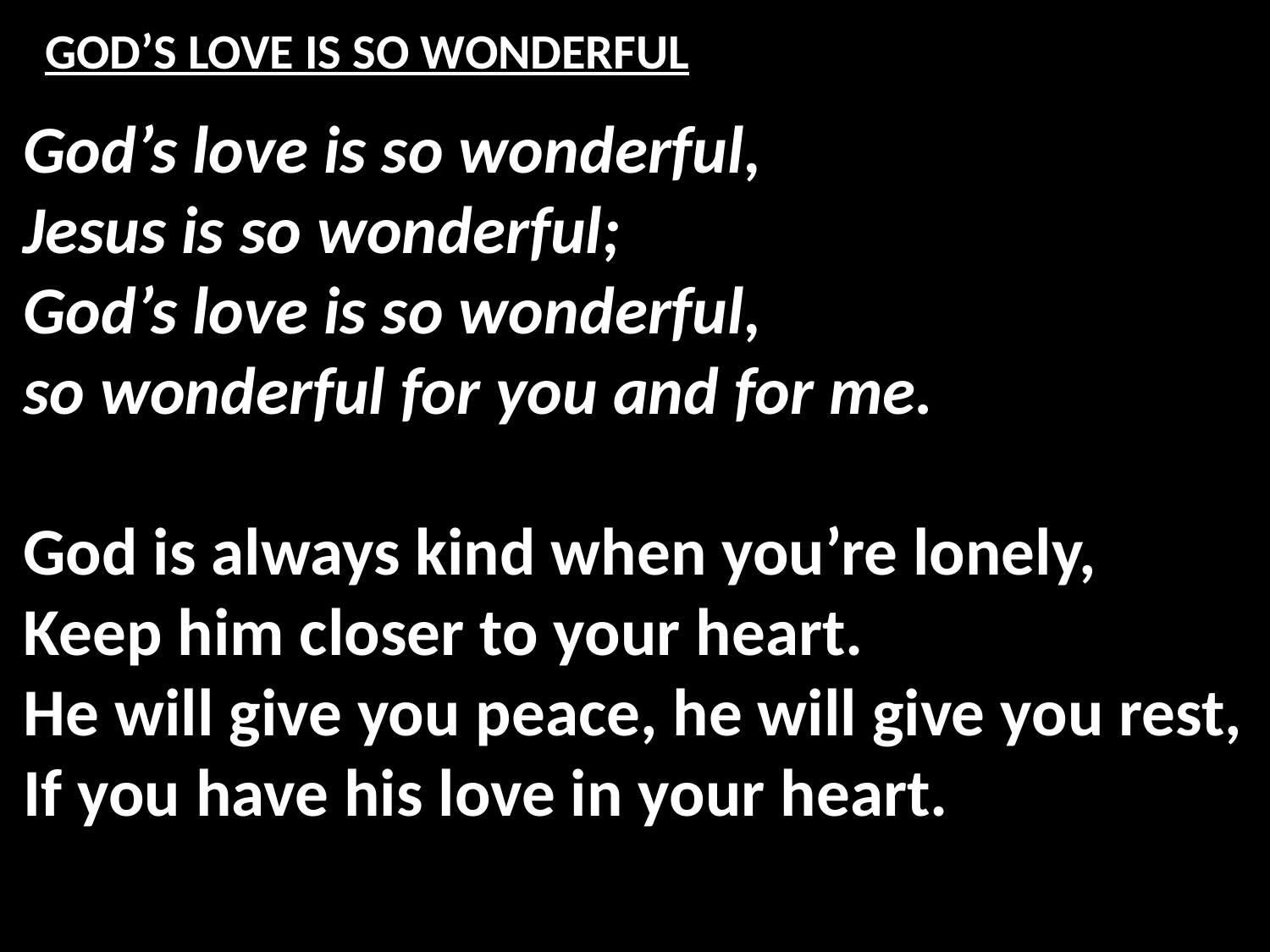

# GOD’S LOVE IS SO WONDERFUL
God’s love is so wonderful,
Jesus is so wonderful;
God’s love is so wonderful,
so wonderful for you and for me.

God is always kind when you’re lonely,
Keep him closer to your heart.
He will give you peace, he will give you rest,
If you have his love in your heart.